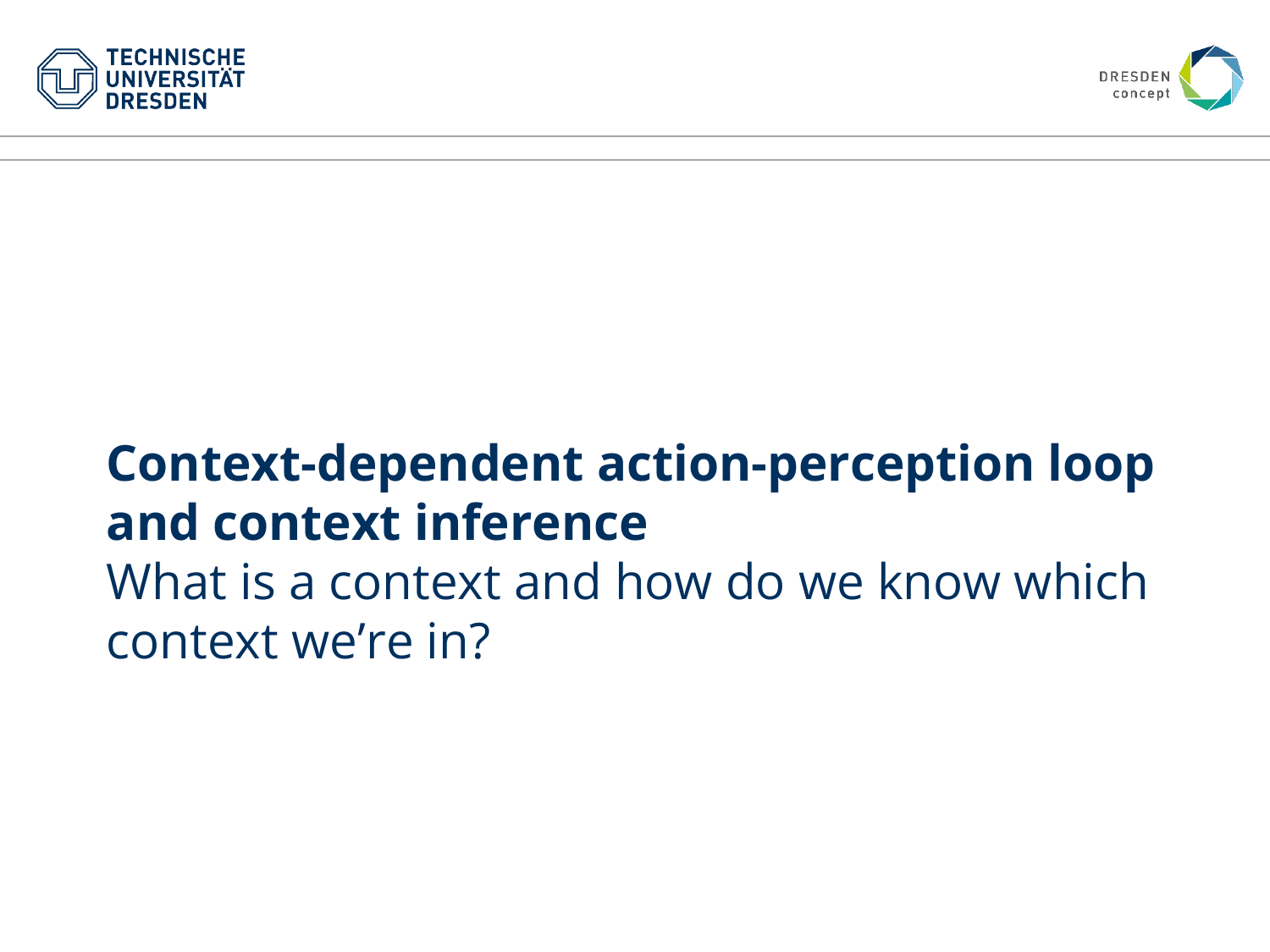

# Context-dependent action-perception loop and context inference What is a context and how do we know which context we’re in?